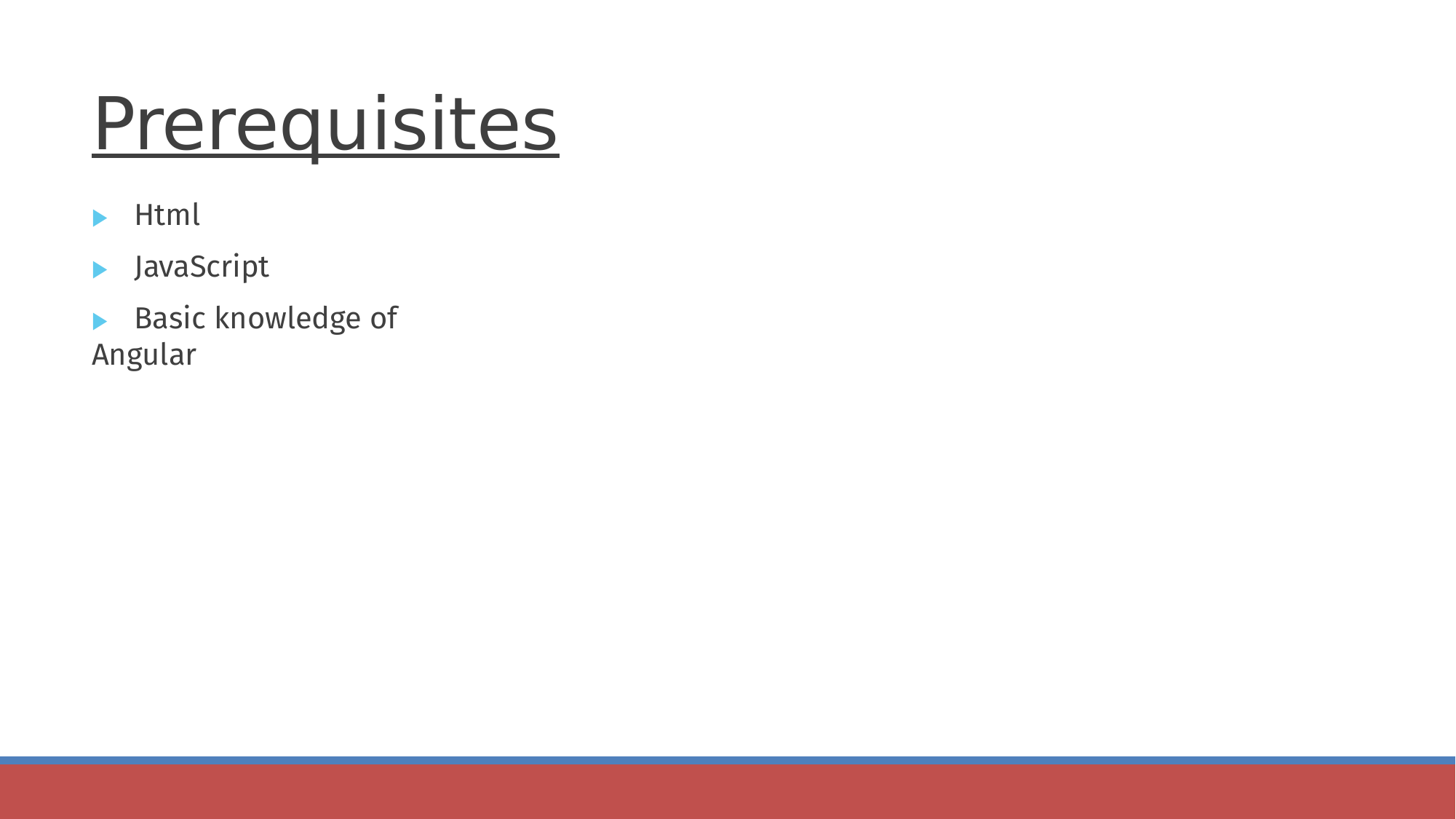

# Prerequisites
▶	Html
▶	JavaScript
▶	Basic knowledge of Angular